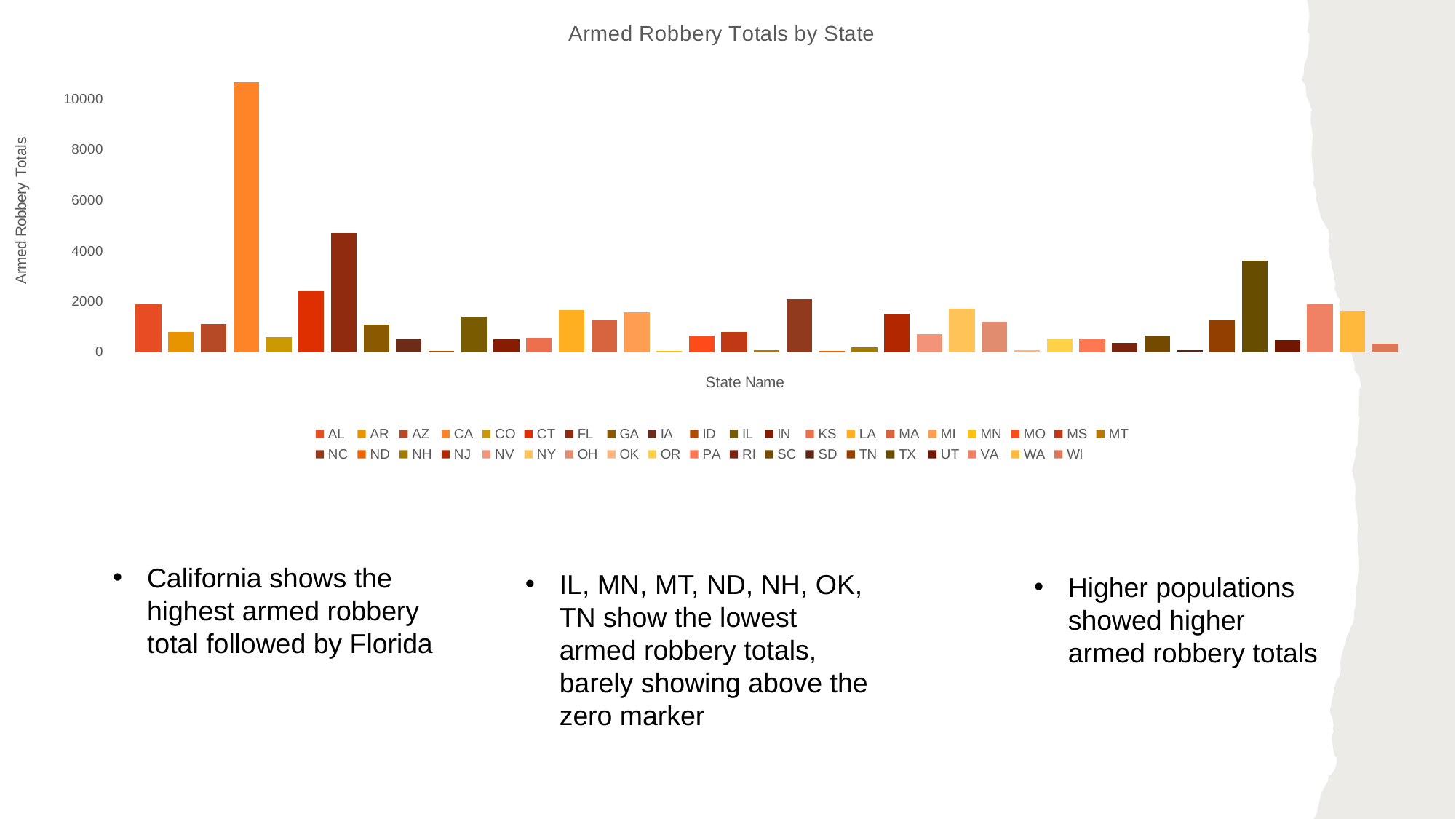

### Chart: Armed Robbery Totals by State

| Category | AL | AR | AZ | CA | CO | CT | FL | GA | IA | ID | IL | IN | KS | LA | MA | MI | MN | MO | MS | MT | NC | ND | NH | NJ | NV | NY | OH | OK | OR | PA | RI | SC | SD | TN | TX | UT | VA | WA | WI |
|---|---|---|---|---|---|---|---|---|---|---|---|---|---|---|---|---|---|---|---|---|---|---|---|---|---|---|---|---|---|---|---|---|---|---|---|---|---|---|---|
| Total | 1898.0 | 807.0 | 1128.0 | 10676.0 | 589.0 | 2420.0 | 4714.0 | 1072.0 | 498.0 | 64.0 | 1412.0 | 515.0 | 580.0 | 1668.0 | 1270.0 | 1566.0 | 55.0 | 642.0 | 799.0 | 68.0 | 2078.0 | 46.0 | 205.0 | 1503.0 | 716.0 | 1721.0 | 1210.0 | 93.0 | 541.0 | 546.0 | 362.0 | 653.0 | 70.0 | 1251.0 | 3628.0 | 488.0 | 1881.0 | 1638.0 | 328.0 |
California shows the highest armed robbery total followed by Florida
IL, MN, MT, ND, NH, OK, TN show the lowest armed robbery totals, barely showing above the zero marker
Higher populations showed higher armed robbery totals